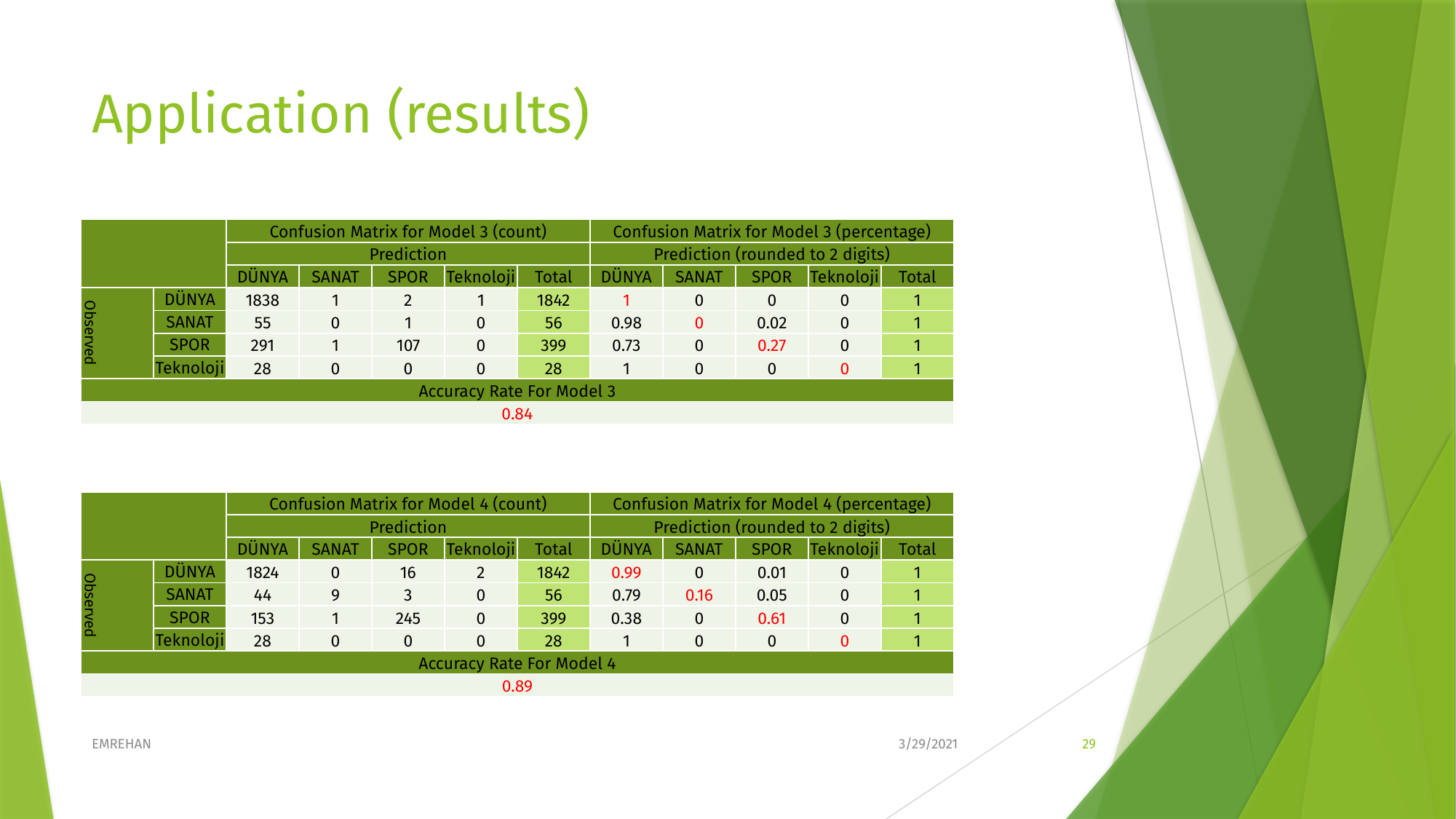

# Application (results)
|  |  | Confusion Matrix for Model 3 (count) |  |  |  |  | Confusion Matrix for Model 3 (percentage) |  |  |  |  |
| --- | --- | --- | --- | --- | --- | --- | --- | --- | --- | --- | --- |
|  |  | Prediction |  |  |  |  | Prediction (rounded to 2 digits) |  |  |  |  |
|  |  | DÜNYA | SANAT | SPOR | Teknoloji | Total | DÜNYA | SANAT | SPOR | Teknoloji | Total |
| Observed | DÜNYA | 1838 | 1 | 2 | 1 | 1842 | 1 | 0 | 0 | 0 | 1 |
|  | SANAT | 55 | 0 | 1 | 0 | 56 | 0.98 | 0 | 0.02 | 0 | 1 |
|  | SPOR | 291 | 1 | 107 | 0 | 399 | 0.73 | 0 | 0.27 | 0 | 1 |
|  | Teknoloji | 28 | 0 | 0 | 0 | 28 | 1 | 0 | 0 | 0 | 1 |
| Accuracy Rate For Model 3 |  |  |  |  |  |  |  |  |  |  |  |
| 0.84 |  |  |  |  |  |  |  |  |  |  |  |
|  |  | Confusion Matrix for Model 4 (count) |  |  |  |  | Confusion Matrix for Model 4 (percentage) |  |  |  |  |
| --- | --- | --- | --- | --- | --- | --- | --- | --- | --- | --- | --- |
|  |  | Prediction |  |  |  |  | Prediction (rounded to 2 digits) |  |  |  |  |
|  |  | DÜNYA | SANAT | SPOR | Teknoloji | Total | DÜNYA | SANAT | SPOR | Teknoloji | Total |
| Observed | DÜNYA | 1824 | 0 | 16 | 2 | 1842 | 0.99 | 0 | 0.01 | 0 | 1 |
|  | SANAT | 44 | 9 | 3 | 0 | 56 | 0.79 | 0.16 | 0.05 | 0 | 1 |
|  | SPOR | 153 | 1 | 245 | 0 | 399 | 0.38 | 0 | 0.61 | 0 | 1 |
|  | Teknoloji | 28 | 0 | 0 | 0 | 28 | 1 | 0 | 0 | 0 | 1 |
| Accuracy Rate For Model 4 |  |  |  |  |  |  |  |  |  |  |  |
| 0.89 |  |  |  |  |  |  |  |  |  |  |  |
EMREHAN
3/29/2021
29